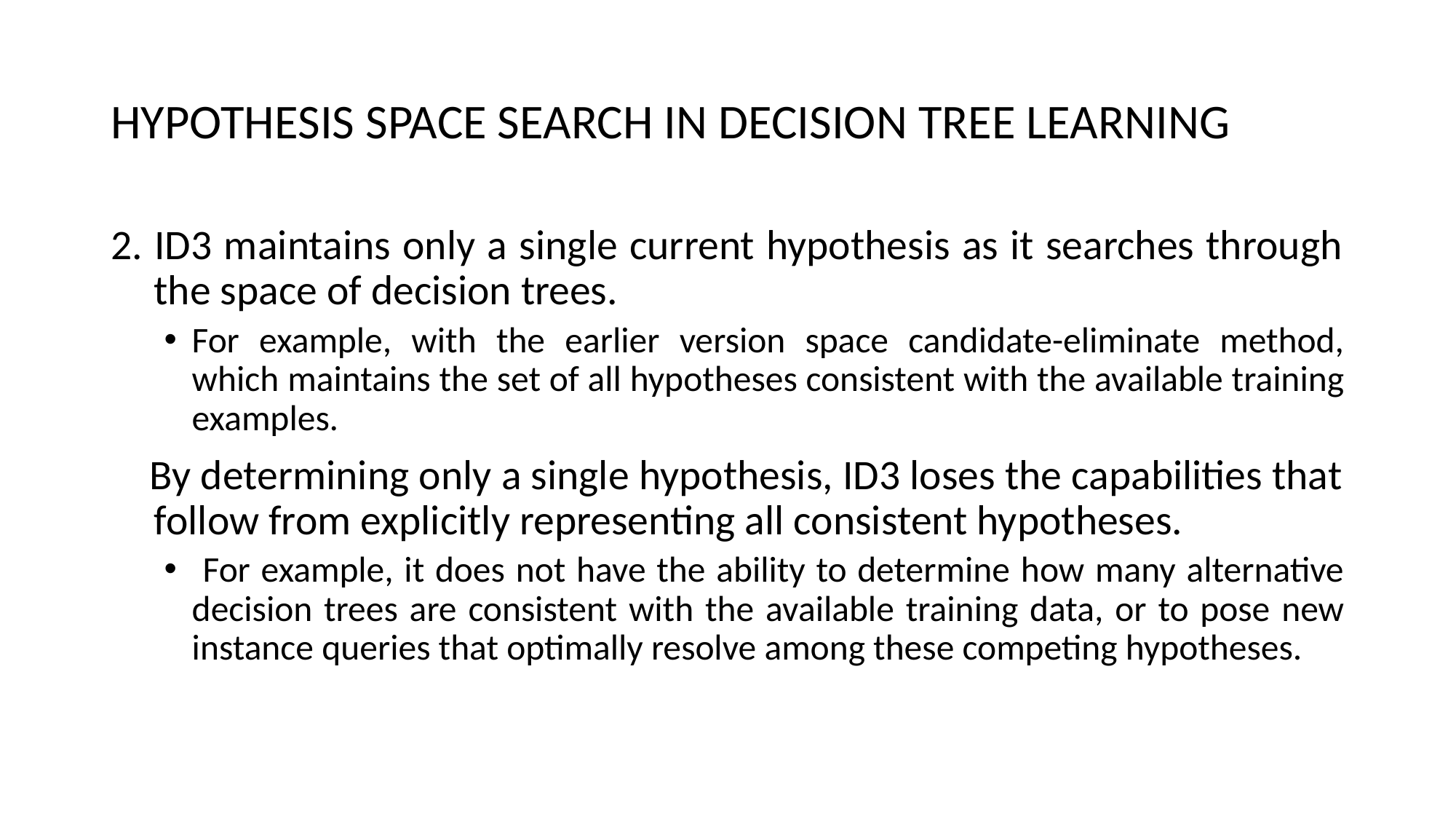

# HYPOTHESIS SPACE SEARCH IN DECISION TREE LEARNING
2. ID3 maintains only a single current hypothesis as it searches through the space of decision trees.
For example, with the earlier version space candidate-eliminate method, which maintains the set of all hypotheses consistent with the available training examples.
    By determining only a single hypothesis, ID3 loses the capabilities that follow from explicitly representing all consistent hypotheses.
 For example, it does not have the ability to determine how many alternative decision trees are consistent with the available training data, or to pose new instance queries that optimally resolve among these competing hypotheses.